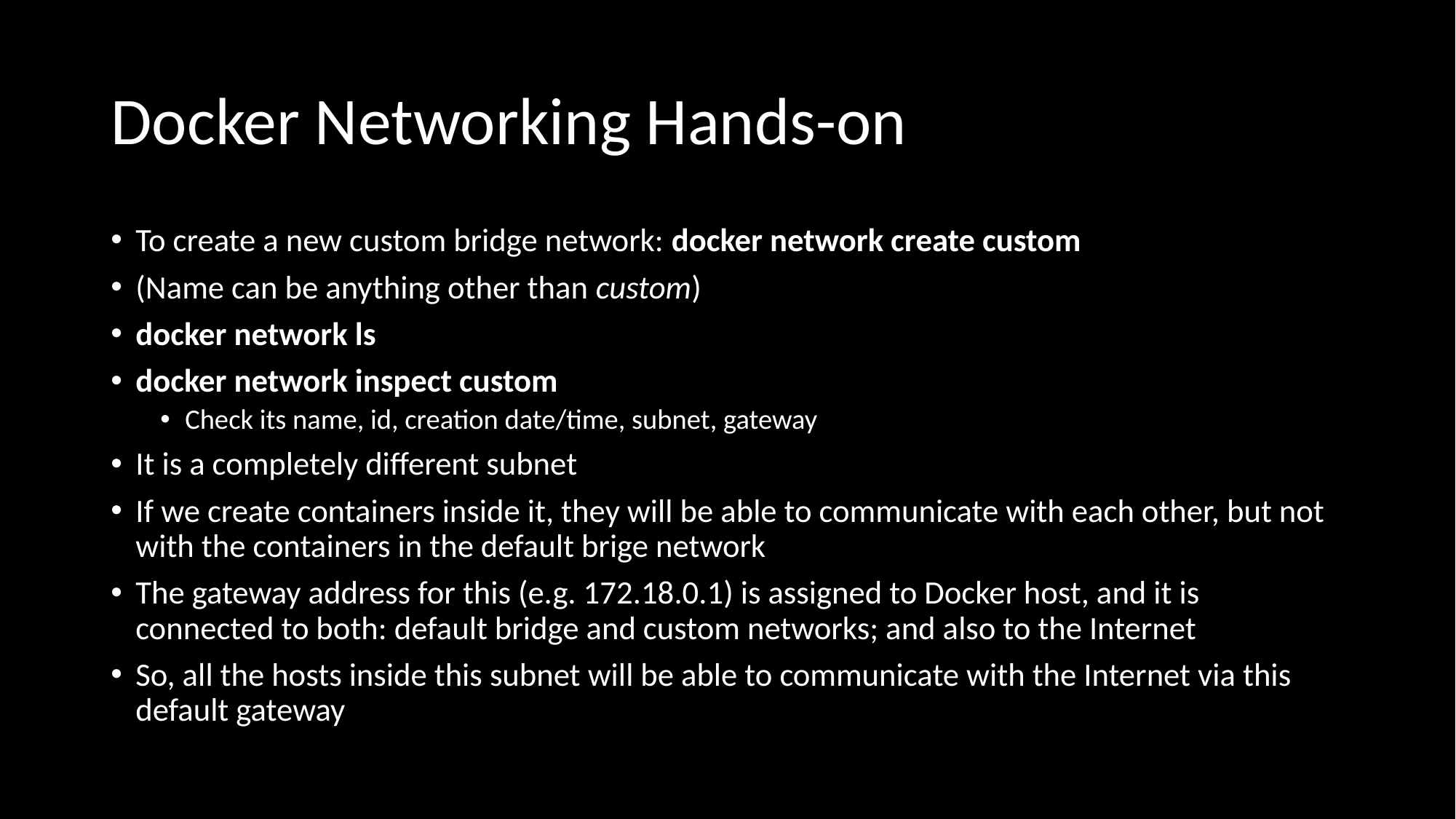

# Docker Networking Hands-on
To create a new custom bridge network: docker network create custom
(Name can be anything other than custom)
docker network ls
docker network inspect custom
Check its name, id, creation date/time, subnet, gateway
It is a completely different subnet
If we create containers inside it, they will be able to communicate with each other, but not with the containers in the default brige network
The gateway address for this (e.g. 172.18.0.1) is assigned to Docker host, and it is connected to both: default bridge and custom networks; and also to the Internet
So, all the hosts inside this subnet will be able to communicate with the Internet via this default gateway